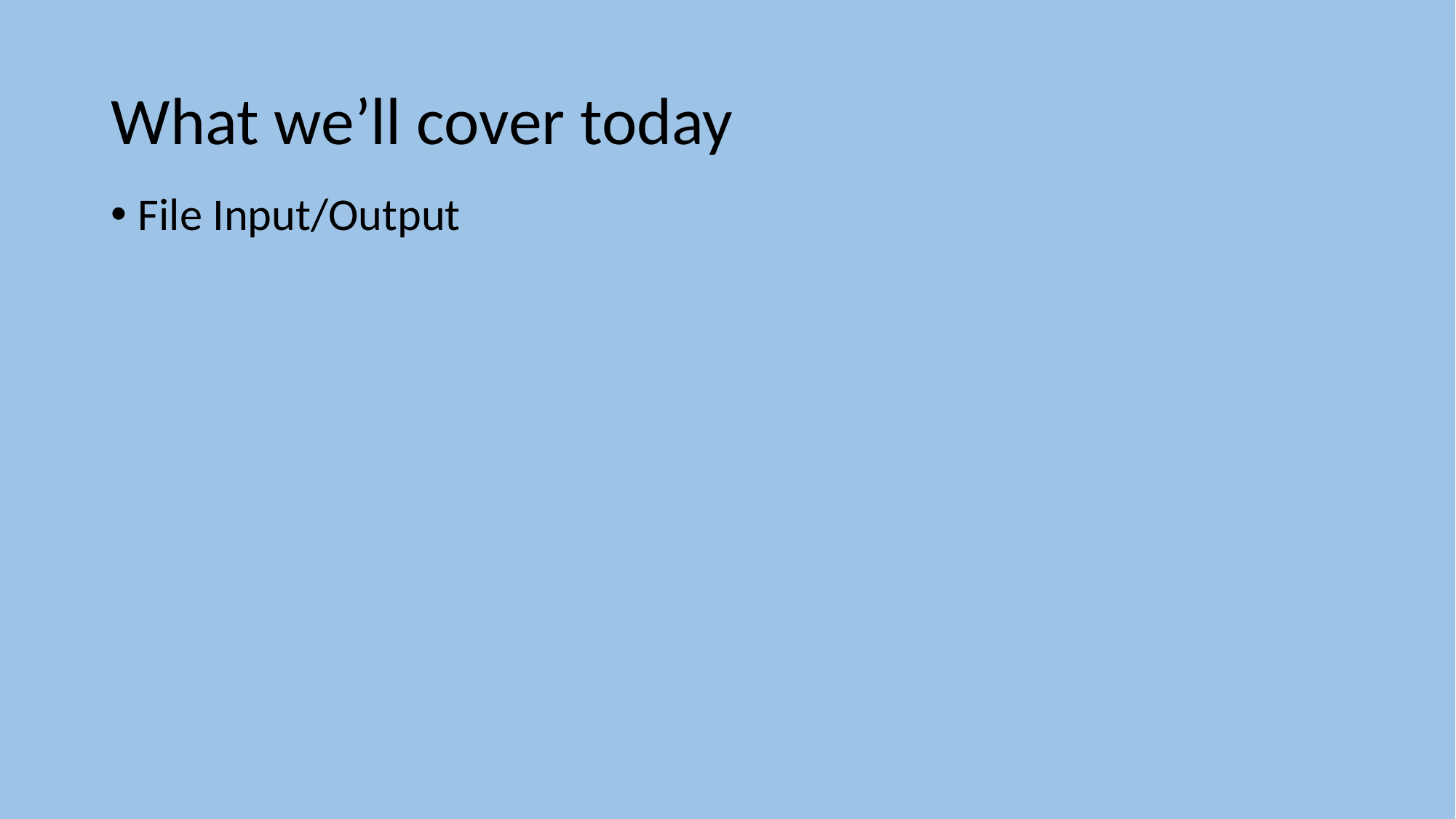

# What we’ll cover today
File Input/Output